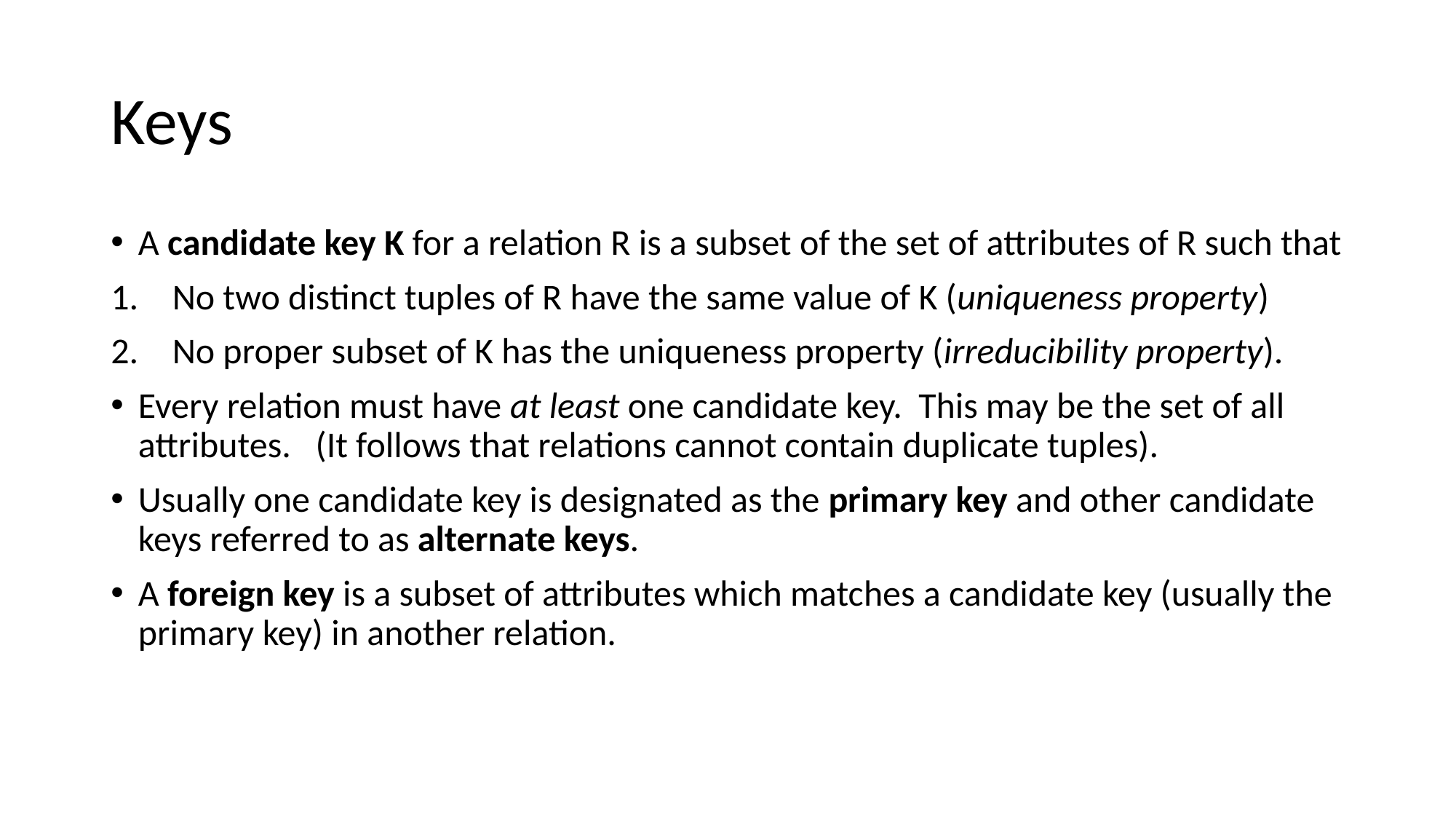

# Keys
A candidate key K for a relation R is a subset of the set of attributes of R such that
No two distinct tuples of R have the same value of K (uniqueness property)
No proper subset of K has the uniqueness property (irreducibility property).
Every relation must have at least one candidate key.  This may be the set of all attributes.   (It follows that relations cannot contain duplicate tuples).
Usually one candidate key is designated as the primary key and other candidate keys referred to as alternate keys.
A foreign key is a subset of attributes which matches a candidate key (usually the primary key) in another relation.